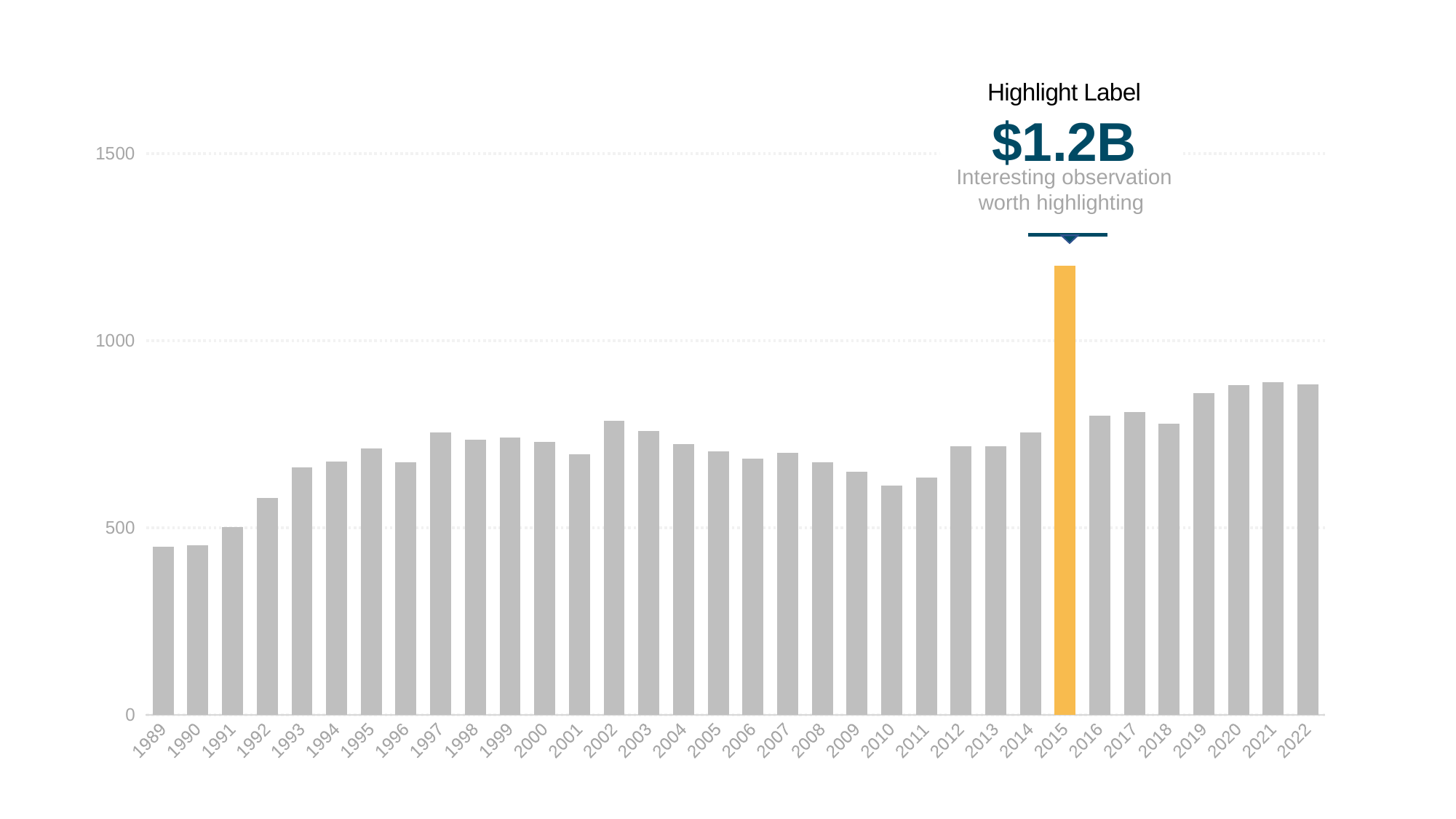

Highlight Label
Interesting observation worth highlighting
$1.2B

### Chart

| Category | Series 1 |
|---|---|
| 1989 | 450.0 |
| 1990 | 454.0 |
| 1991 | 502.0 |
| 1992 | 580.0 |
| 1993 | 662.0 |
| 1994 | 676.0 |
| 1995 | 712.0 |
| 1996 | 674.0 |
| 1997 | 754.0 |
| 1998 | 736.0 |
| 1999 | 742.0 |
| 2000 | 730.0 |
| 2001 | 696.0 |
| 2002 | 786.0 |
| 2003 | 758.0 |
| 2004 | 724.0 |
| 2005 | 704.0 |
| 2006 | 684.0 |
| 2007 | 700.0 |
| 2008 | 674.0 |
| 2009 | 650.0 |
| 2010 | 612.0 |
| 2011 | 634.0 |
| 2012 | 718.0 |
| 2013 | 718.0 |
| 2014 | 754.0 |
| 2015 | 1200.0 |
| 2016 | 800.0 |
| 2017 | 810.0 |
| 2018 | 778.0 |
| 2019 | 860.0 |
| 2020 | 882.0 |
| 2021 | 888.0 |
| 2022 | 884.0 |